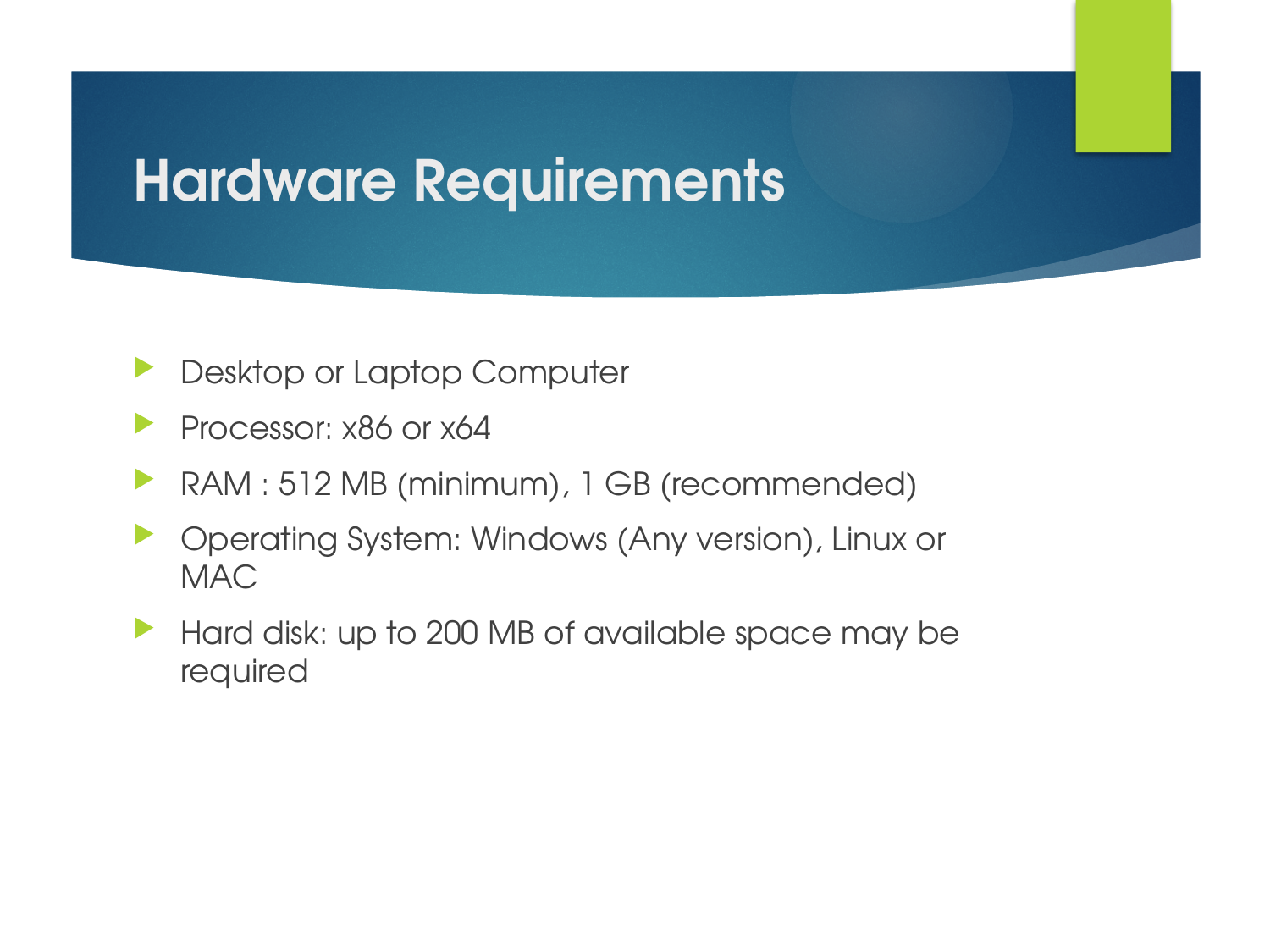

# Hardware Requirements
Desktop or Laptop Computer
Processor: x86 or x64
RAM : 512 MB (minimum), 1 GB (recommended)
Operating System: Windows (Any version), Linux or MAC
Hard disk: up to 200 MB of available space may be required